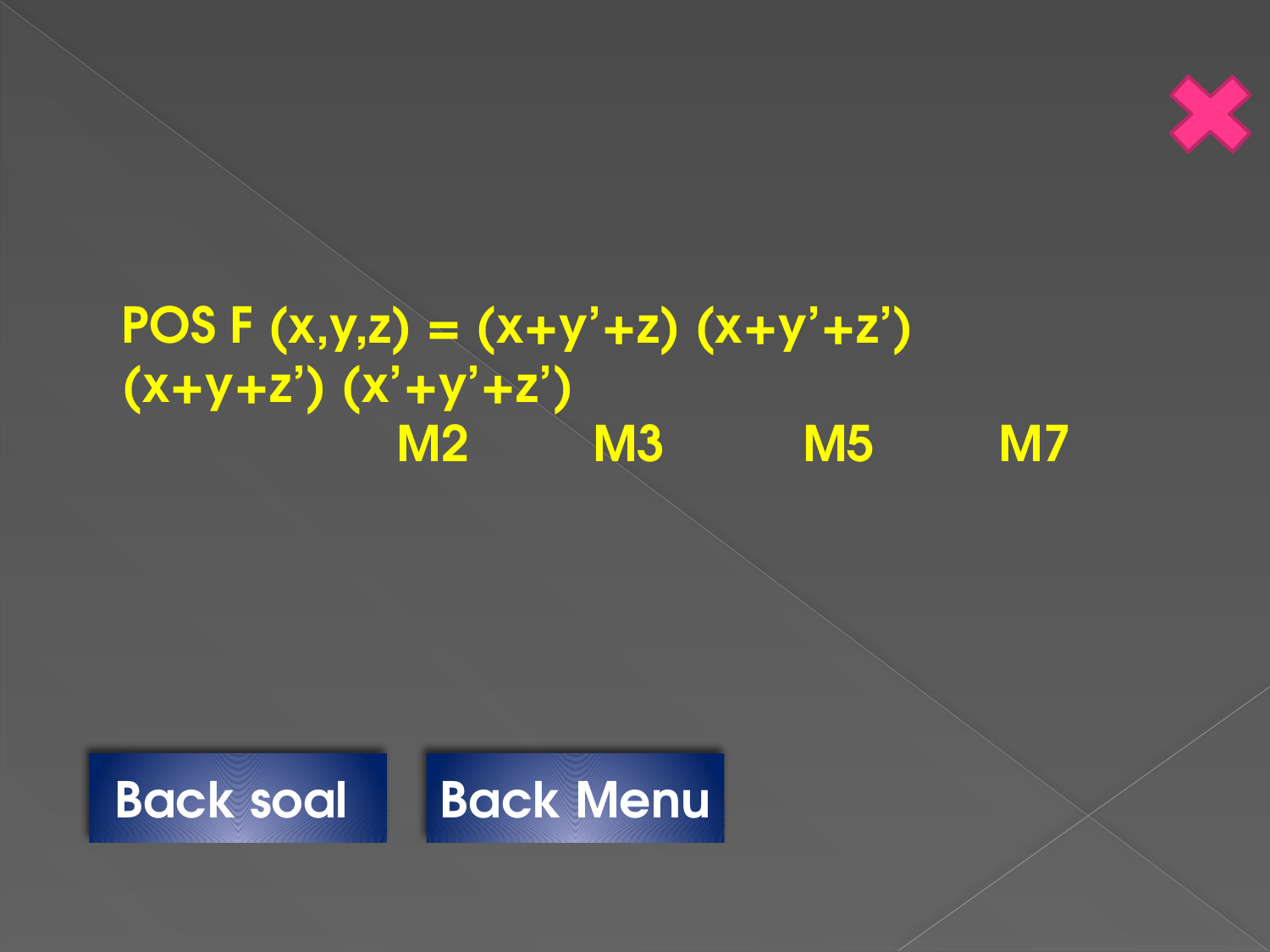

POS F (x,y,z) = (x+y’+z) (x+y’+z’) (x+y+z’) (x’+y’+z’)
                    M2         M3          M5         M7
Back soal
Back Menu